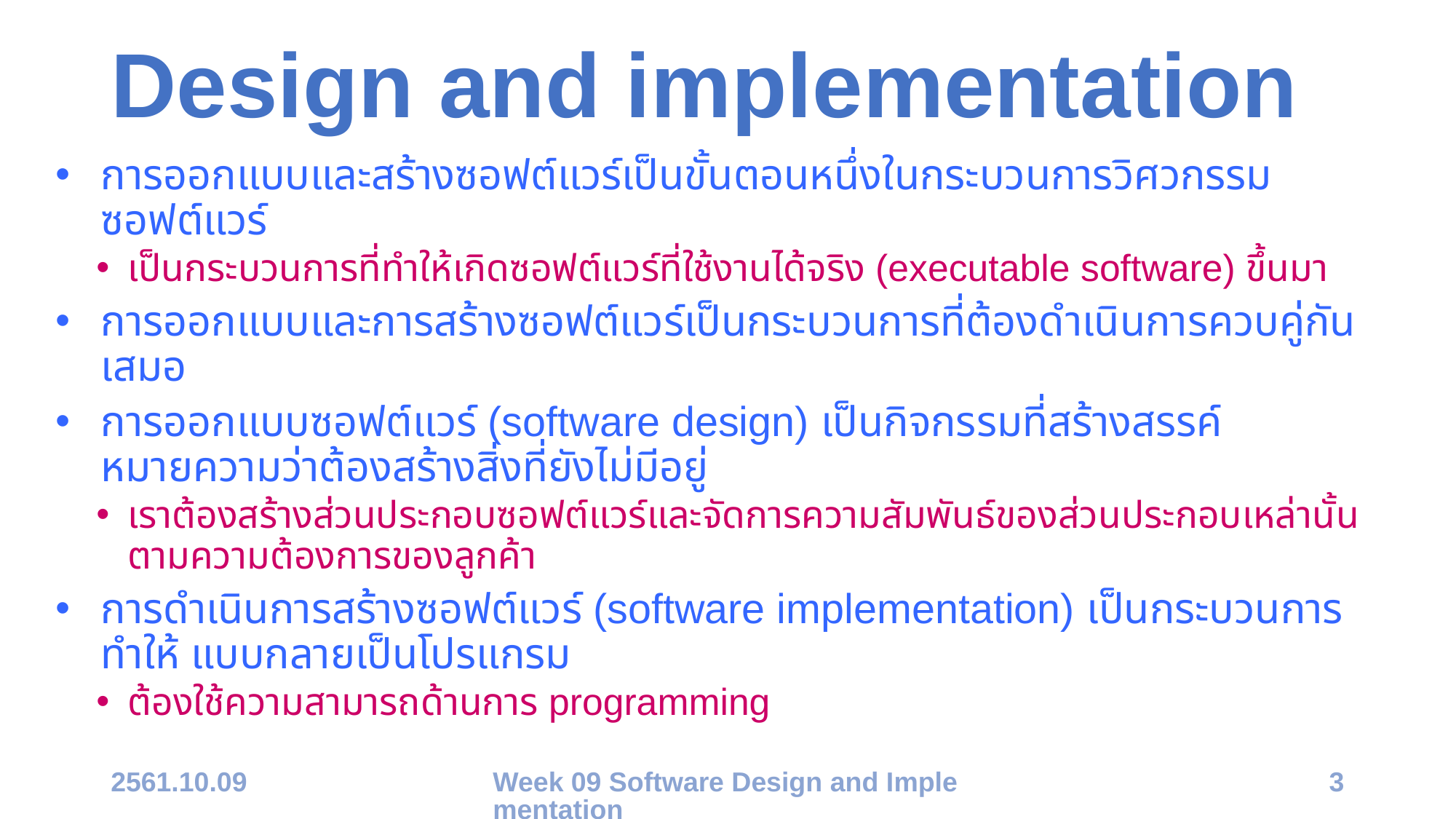

# Design and implementation
การออกแบบและสร้างซอฟต์แวร์เป็นขั้นตอนหนึ่งในกระบวนการวิศวกรรมซอฟต์แวร์
เป็นกระบวนการที่ทำให้เกิดซอฟต์แวร์ที่ใช้งานได้จริง (executable software) ขึ้นมา
การออกแบบและการสร้างซอฟต์แวร์เป็นกระบวนการที่ต้องดำเนินการควบคู่กันเสมอ
การออกแบบซอฟต์แวร์ (software design) เป็นกิจกรรมที่สร้างสรรค์ หมายความว่าต้องสร้างสิ่งที่ยังไม่มีอยู่
เราต้องสร้างส่วนประกอบซอฟต์แวร์และจัดการความสัมพันธ์ของส่วนประกอบเหล่านั้น ตามความต้องการของลูกค้า
การดำเนินการสร้างซอฟต์แวร์ (software implementation) เป็นกระบวนการทำให้ แบบกลายเป็นโปรแกรม
ต้องใช้ความสามารถด้านการ programming
2561.10.09
Week 09 Software Design and Implementation
3